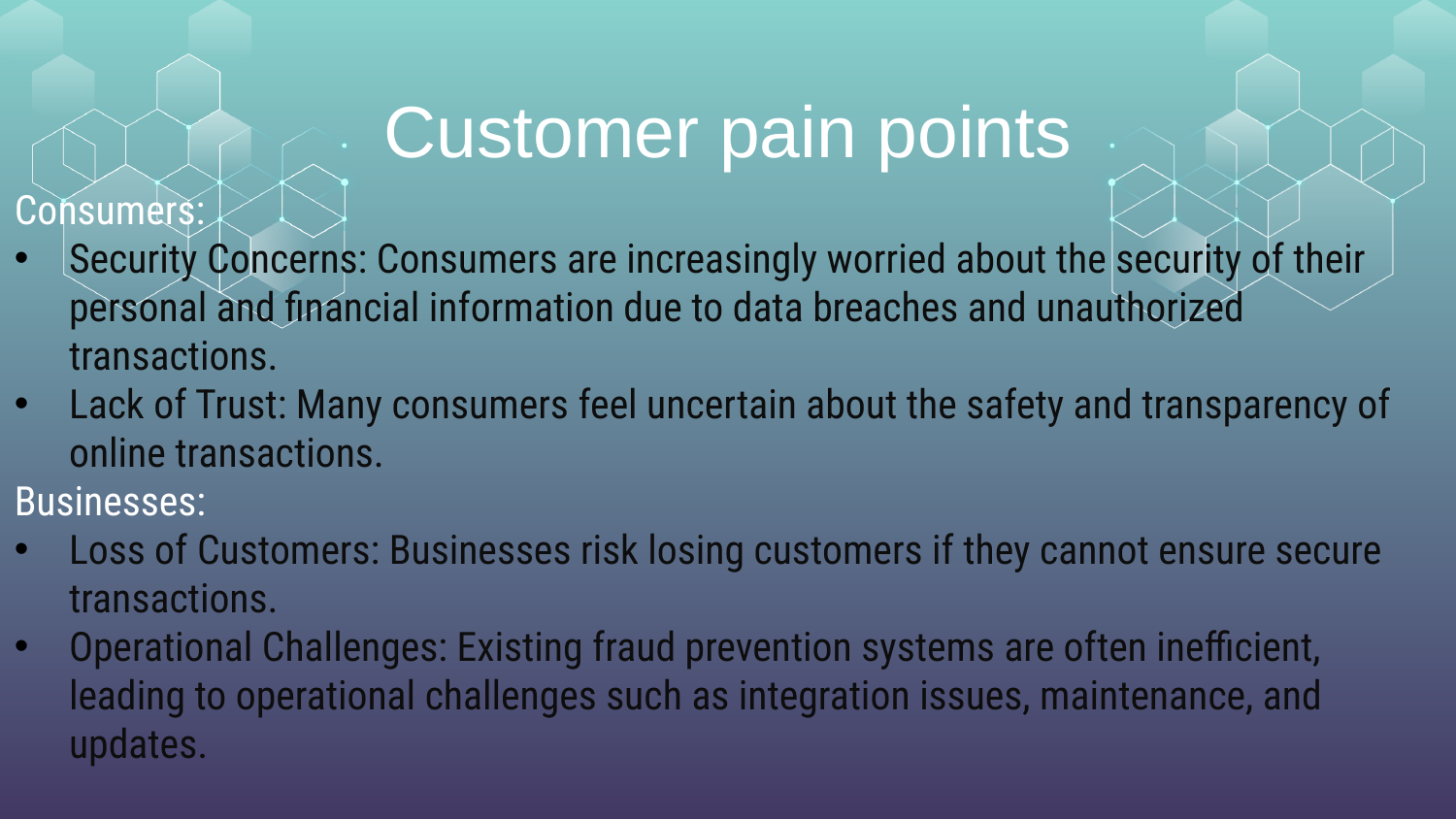

Customer pain points
Consumers:
Security Concerns: Consumers are increasingly worried about the security of their personal and financial information due to data breaches and unauthorized transactions.
Lack of Trust: Many consumers feel uncertain about the safety and transparency of online transactions.
Businesses:
Loss of Customers: Businesses risk losing customers if they cannot ensure secure transactions.
Operational Challenges: Existing fraud prevention systems are often inefficient, leading to operational challenges such as integration issues, maintenance, and updates.